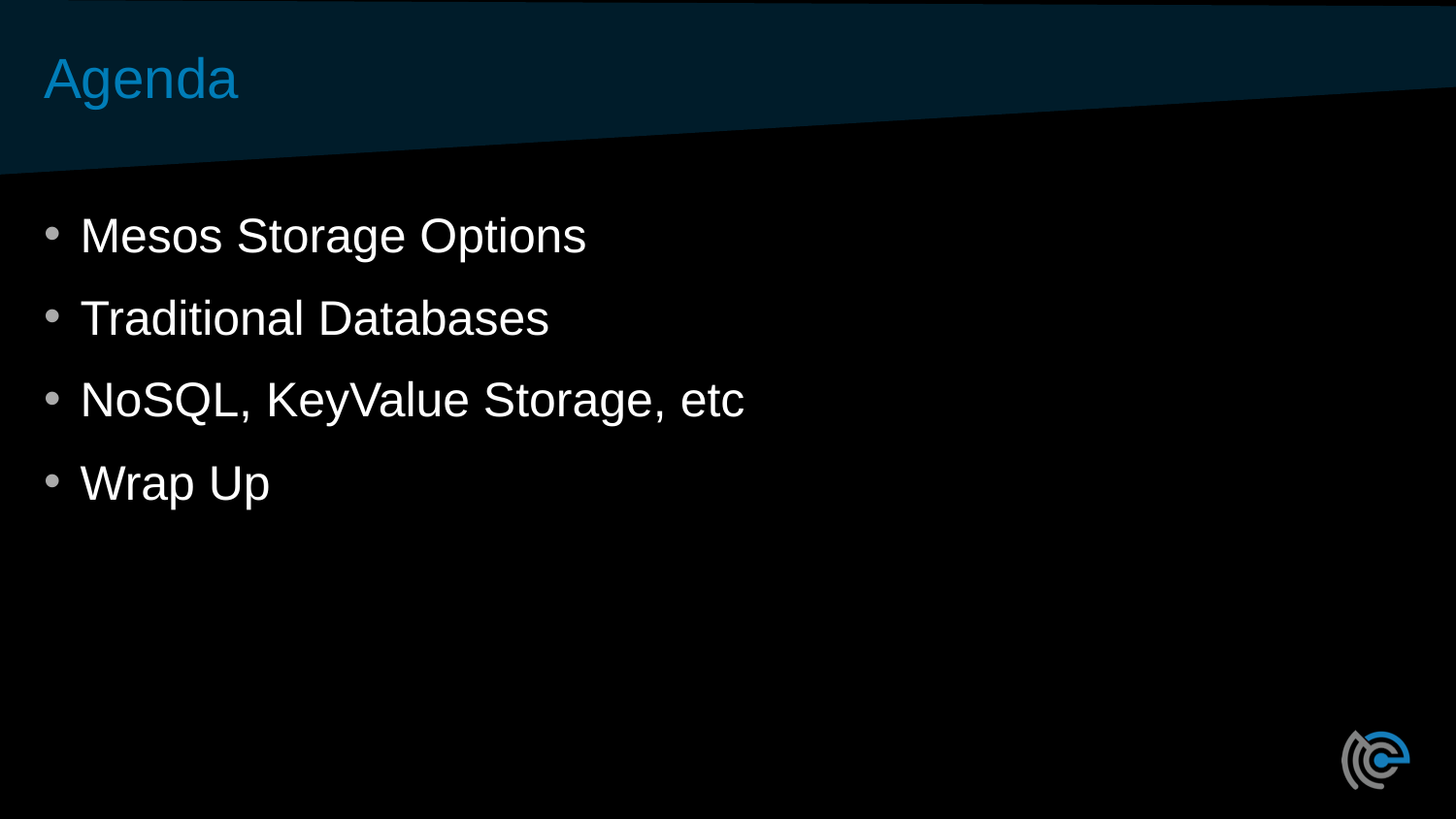

# Agenda
Mesos Storage Options
Traditional Databases
NoSQL, KeyValue Storage, etc
Wrap Up